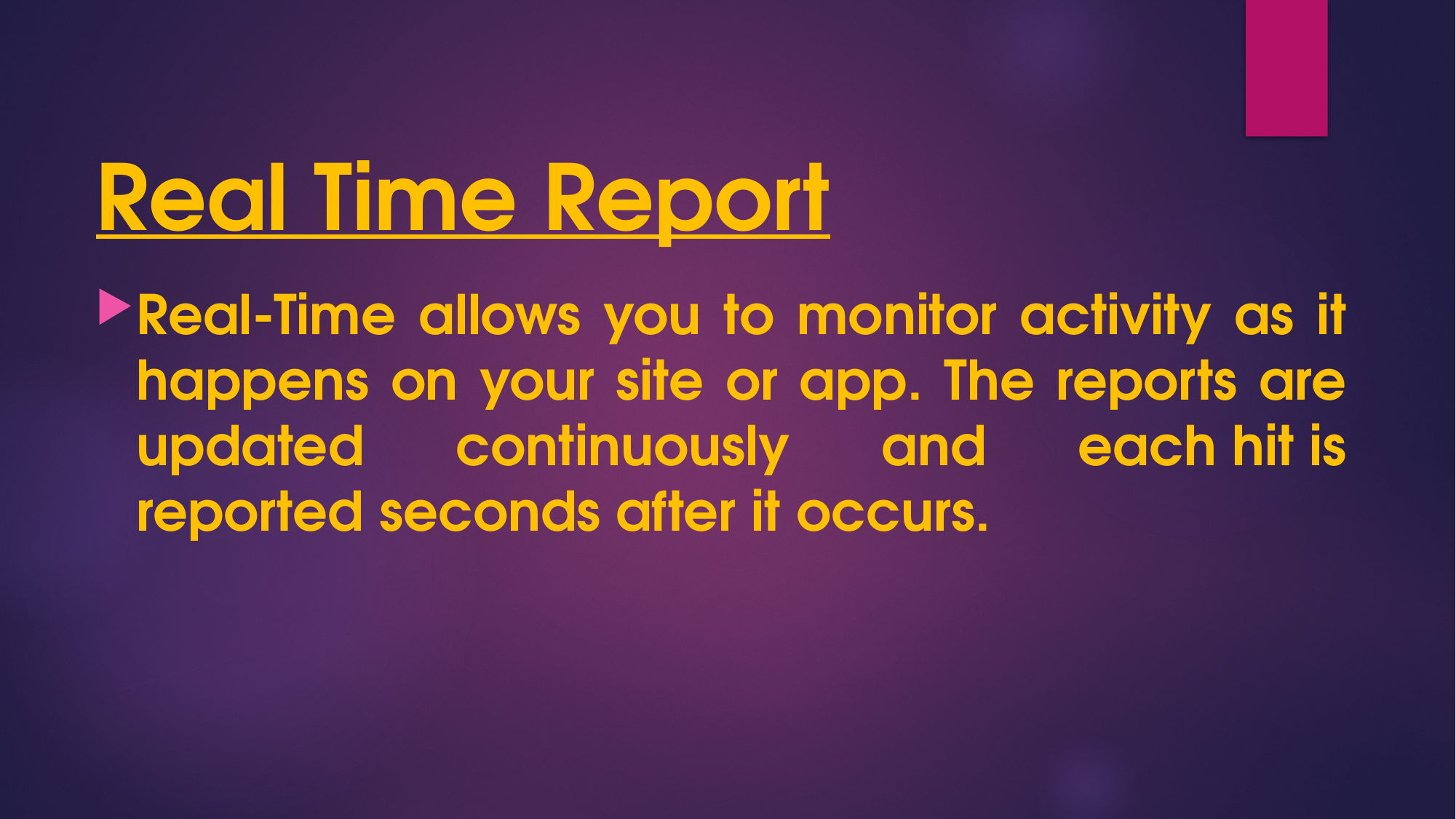

# Real Time Report
Real-Time allows you to monitor activity as it happens on your site or app. The reports are updated continuously and each hit is reported seconds after it occurs.